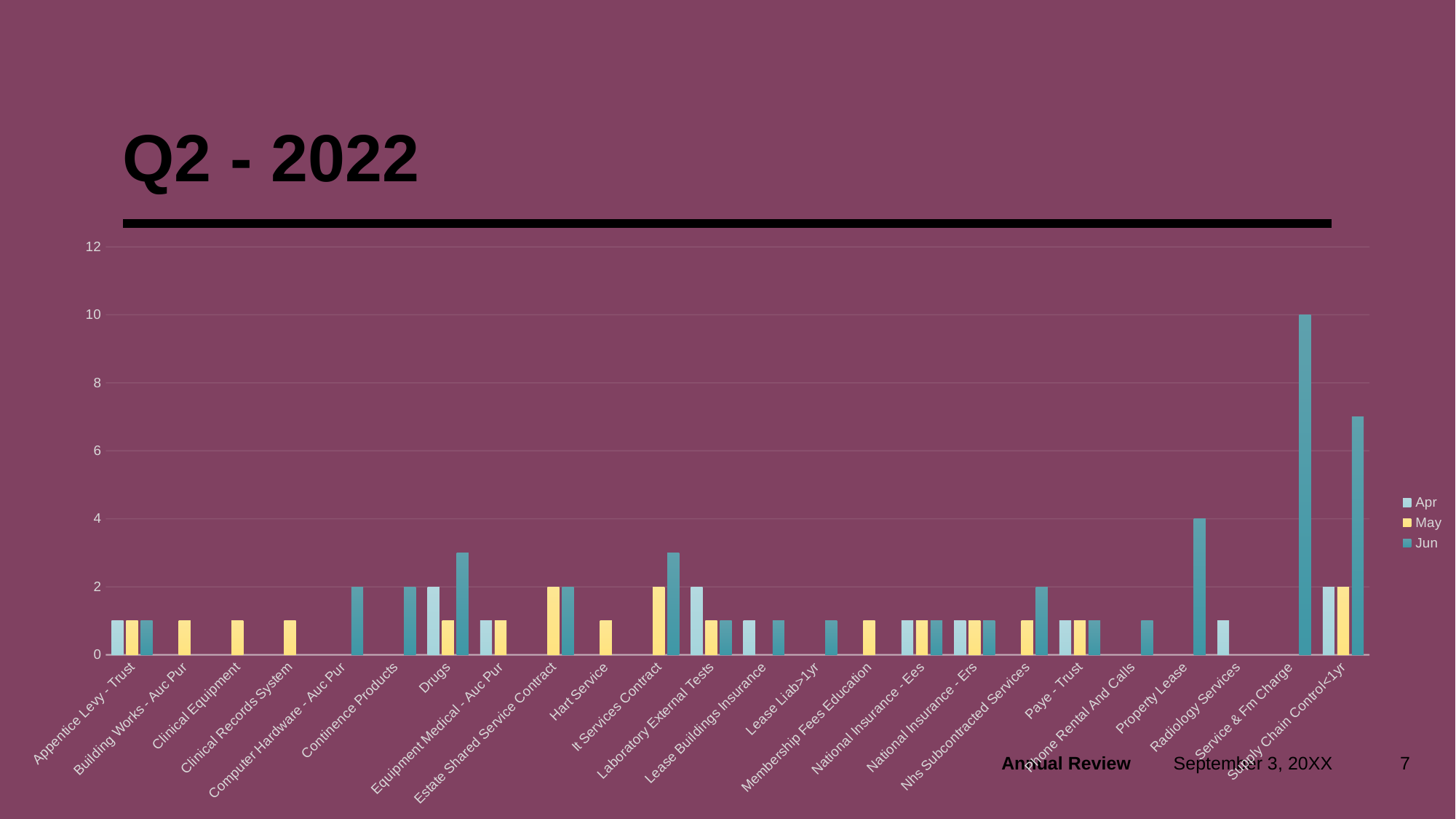

# Q2 - 2022

### Chart

| Category | Apr | May | Jun |
|---|---|---|---|
| Appentice Levy - Trust | 1.0 | 1.0 | 1.0 |
| Building Works - Auc Pur | None | 1.0 | None |
| Clinical Equipment | None | 1.0 | None |
| Clinical Records System | None | 1.0 | None |
| Computer Hardware - Auc Pur | None | None | 2.0 |
| Continence Products | None | None | 2.0 |
| Drugs | 2.0 | 1.0 | 3.0 |
| Equipment Medical - Auc Pur | 1.0 | 1.0 | None |
| Estate Shared Service Contract | None | 2.0 | 2.0 |
| Hart Service | None | 1.0 | None |
| It Services Contract | None | 2.0 | 3.0 |
| Laboratory External Tests | 2.0 | 1.0 | 1.0 |
| Lease Buildings Insurance | 1.0 | None | 1.0 |
| Lease Liab>1yr | None | None | 1.0 |
| Membership Fees Education | None | 1.0 | None |
| National Insurance - Ees | 1.0 | 1.0 | 1.0 |
| National Insurance - Ers | 1.0 | 1.0 | 1.0 |
| Nhs Subcontracted Services | None | 1.0 | 2.0 |
| Paye - Trust | 1.0 | 1.0 | 1.0 |
| Phone Rental And Calls | None | None | 1.0 |
| Property Lease | None | None | 4.0 |
| Radiology Services | 1.0 | None | None |
| Service & Fm Charge | None | None | 10.0 |
| Supply Chain Control<1yr | 2.0 | 2.0 | 7.0 |
September 3, 20XX
7
Annual Review